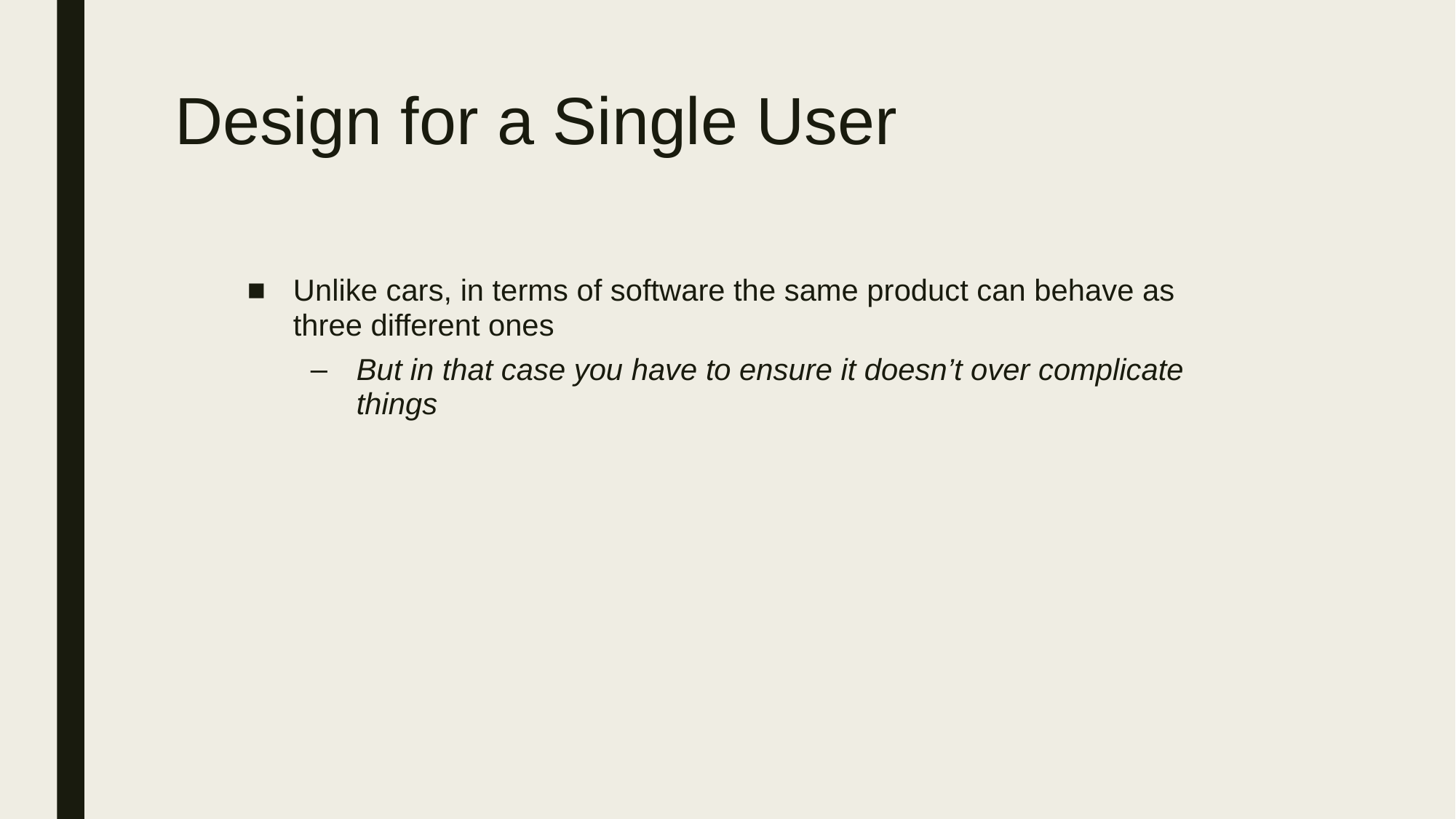

# Design for a Single User
Unlike cars, in terms of software the same product can behave as three different ones
But in that case you have to ensure it doesn’t over complicate things